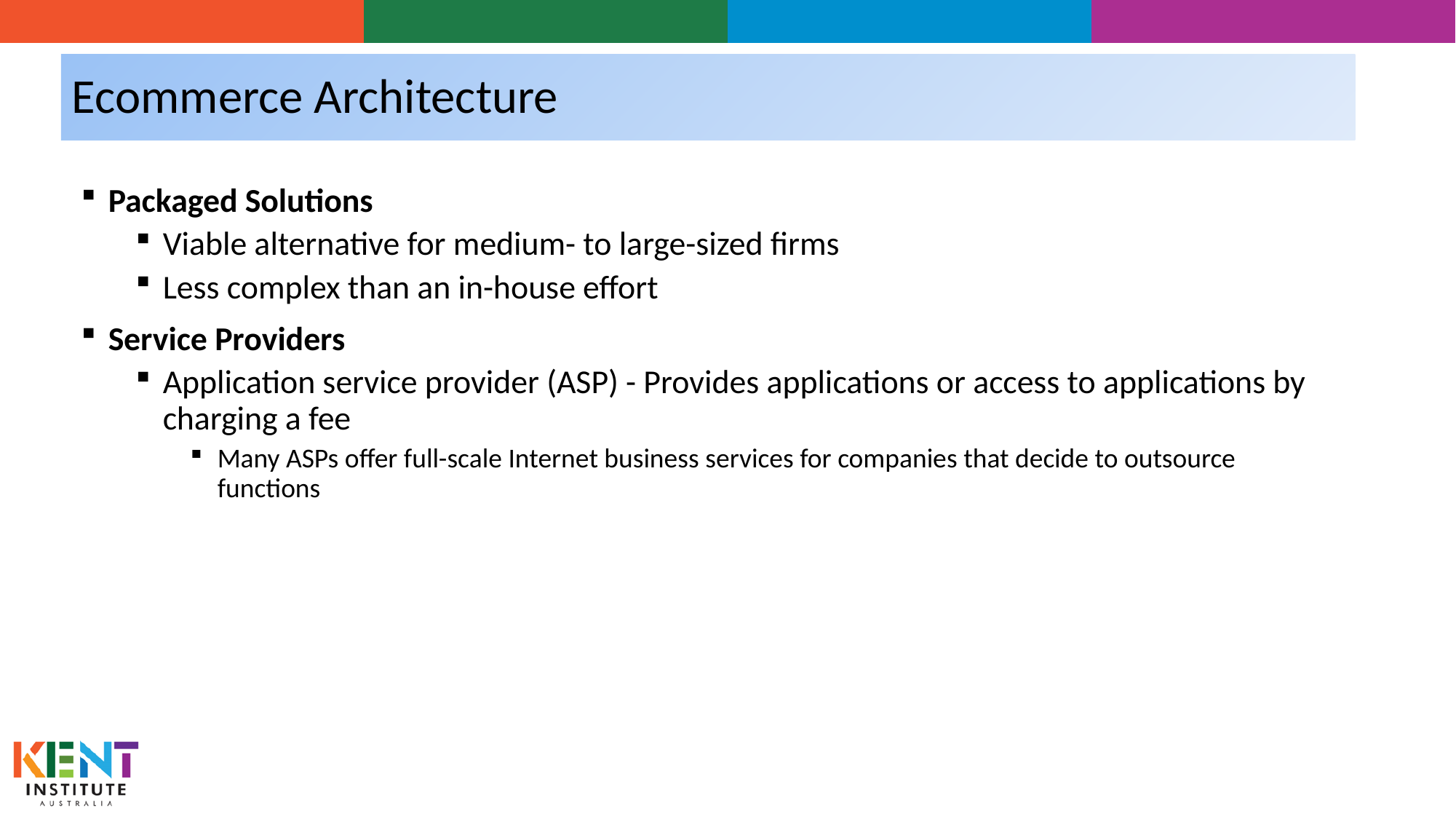

# Ecommerce Architecture
Packaged Solutions
Viable alternative for medium- to large-sized firms
Less complex than an in-house effort
Service Providers
Application service provider (ASP) - Provides applications or access to applications by charging a fee
Many ASPs offer full-scale Internet business services for companies that decide to outsource functions
26